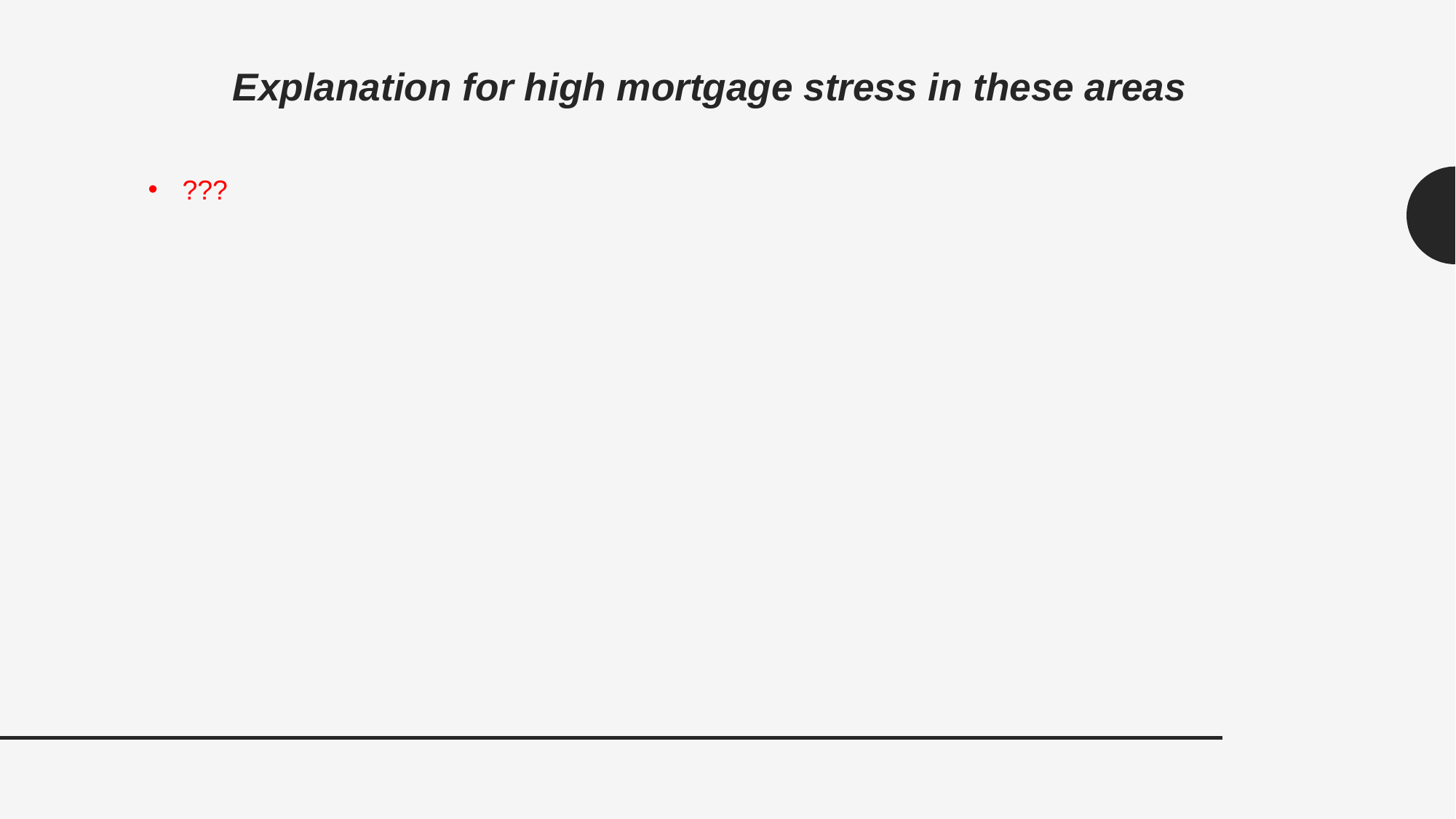

Explanation for high mortgage stress in these areas
???